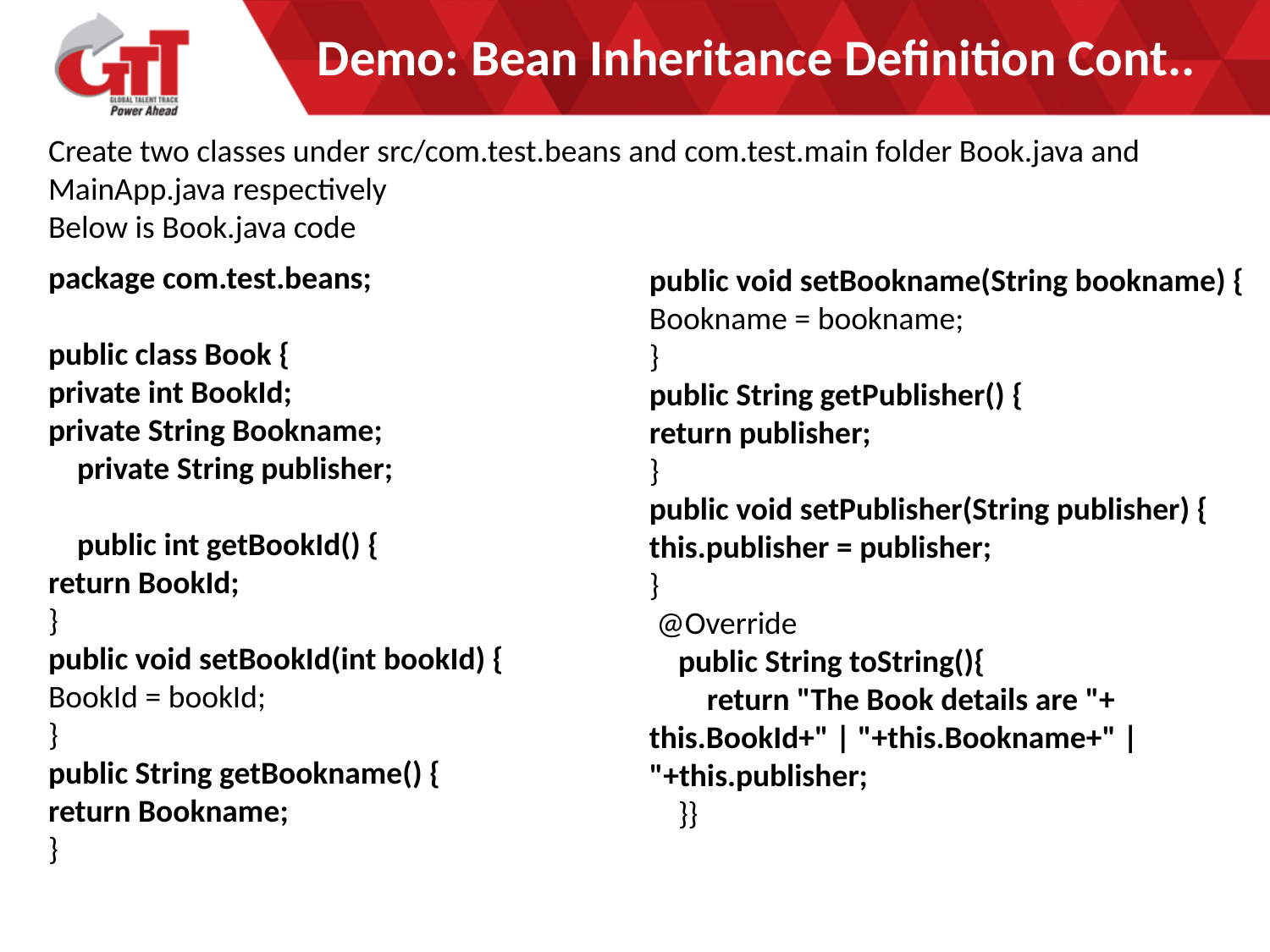

# Demo: Bean Inheritance Definition Cont..
Create two classes under src/com.test.beans and com.test.main folder Book.java and MainApp.java respectively
Below is Book.java code
package com.test.beans;

public class Book {
private int BookId;
private String Bookname;
    private String publisher;

    public int getBookId() {
return BookId;
}
public void setBookId(int bookId) {
BookId = bookId;
}
public String getBookname() {
return Bookname;
}
public void setBookname(String bookname) {
Bookname = bookname;
}
public String getPublisher() {
return publisher;
}
public void setPublisher(String publisher) {
this.publisher = publisher;
}
 @Override
    public String toString(){
        return "The Book details are "+ this.BookId+" | "+this.Bookname+" | "+this.publisher;
    }}